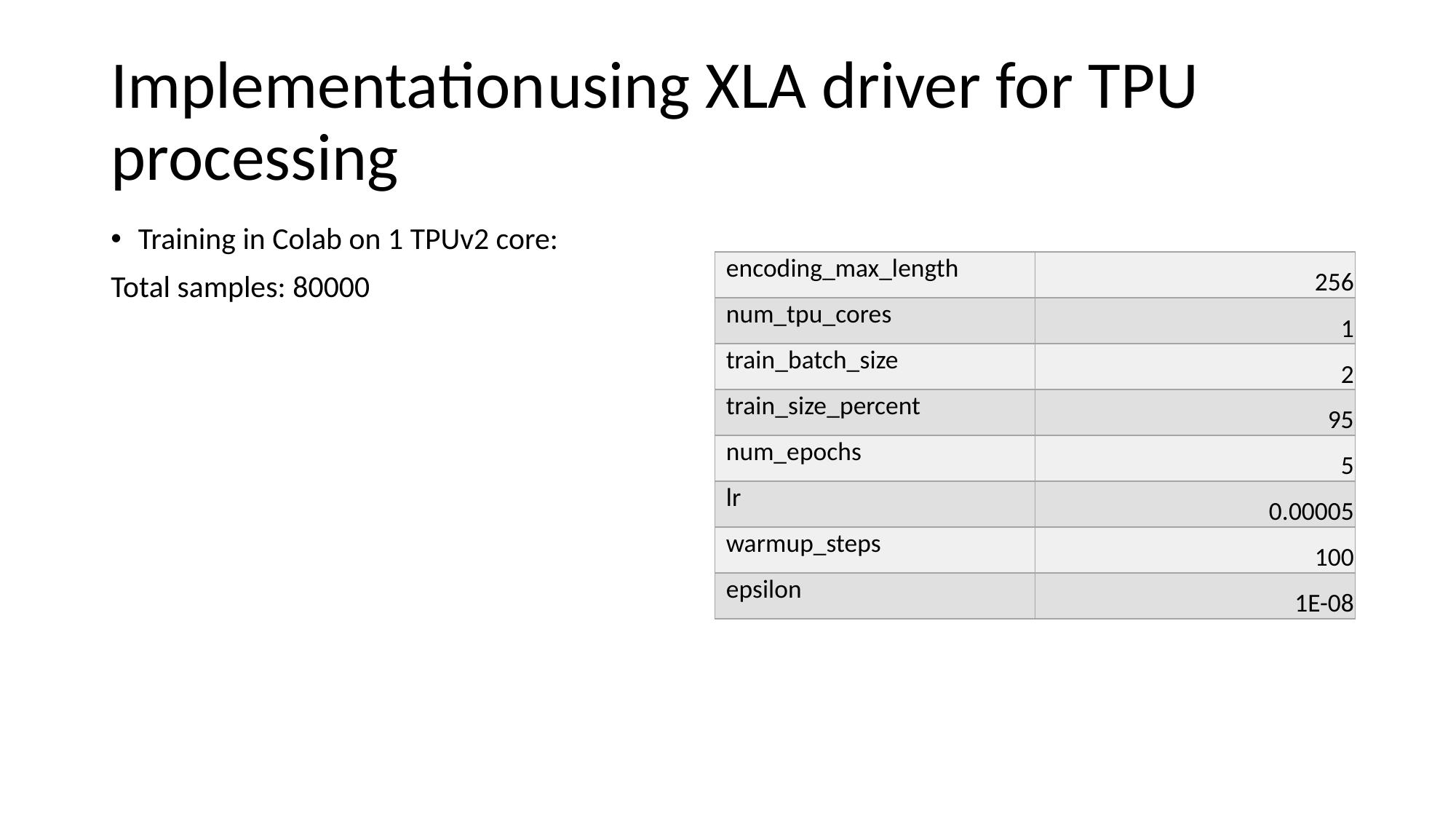

# Implementation	using XLA driver for TPU processing
Training in Colab on 1 TPUv2 core:
Total samples: 80000
| encoding\_max\_length | 256 |
| --- | --- |
| num\_tpu\_cores | 1 |
| train\_batch\_size | 2 |
| train\_size\_percent | 95 |
| num\_epochs | 5 |
| lr | 0.00005 |
| warmup\_steps | 100 |
| epsilon | 1E-08 |